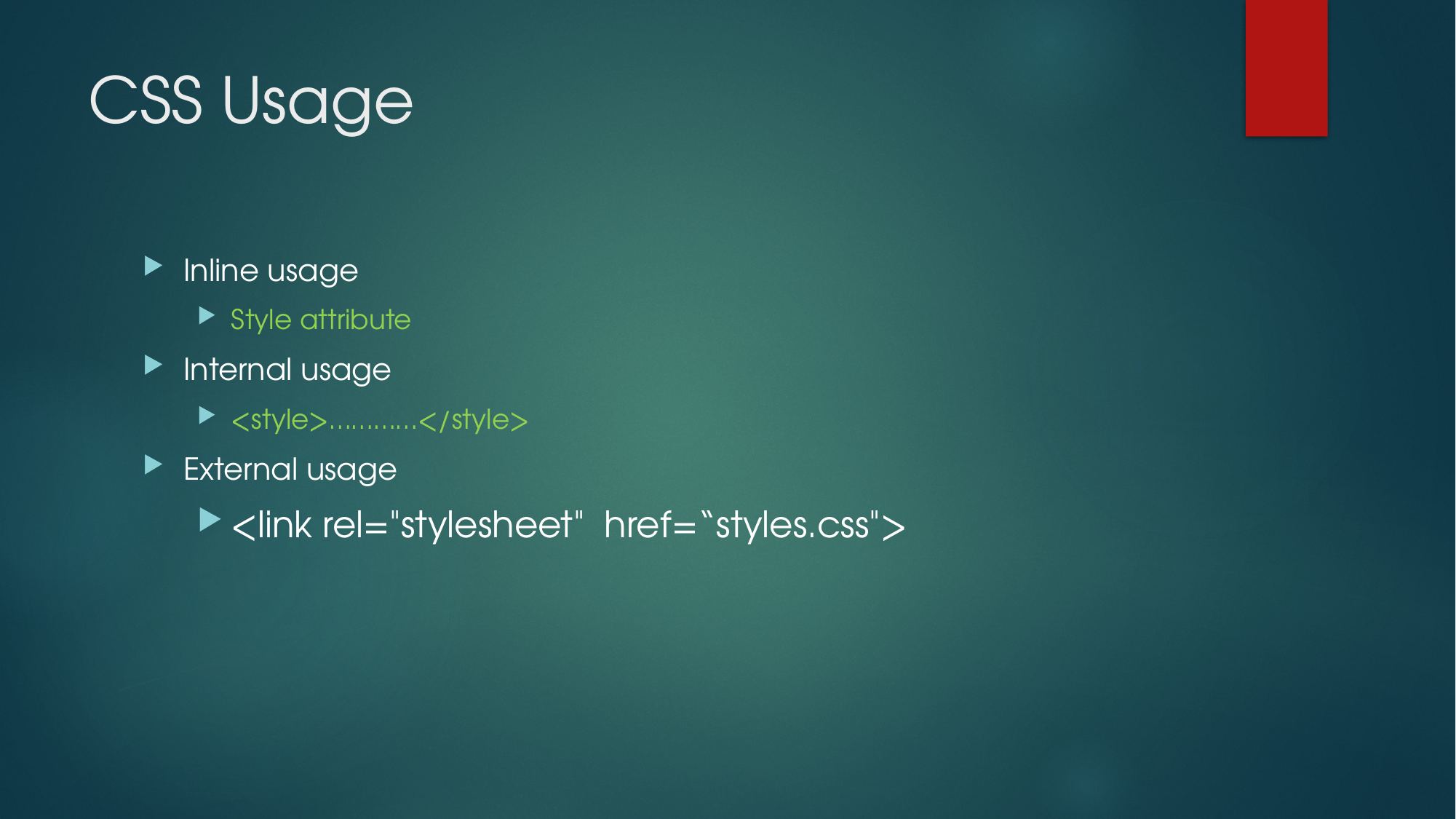

# CSS Usage
Inline usage
Style attribute
Internal usage
<style>…………</style>
External usage
<link rel="stylesheet"  href=“styles.css">